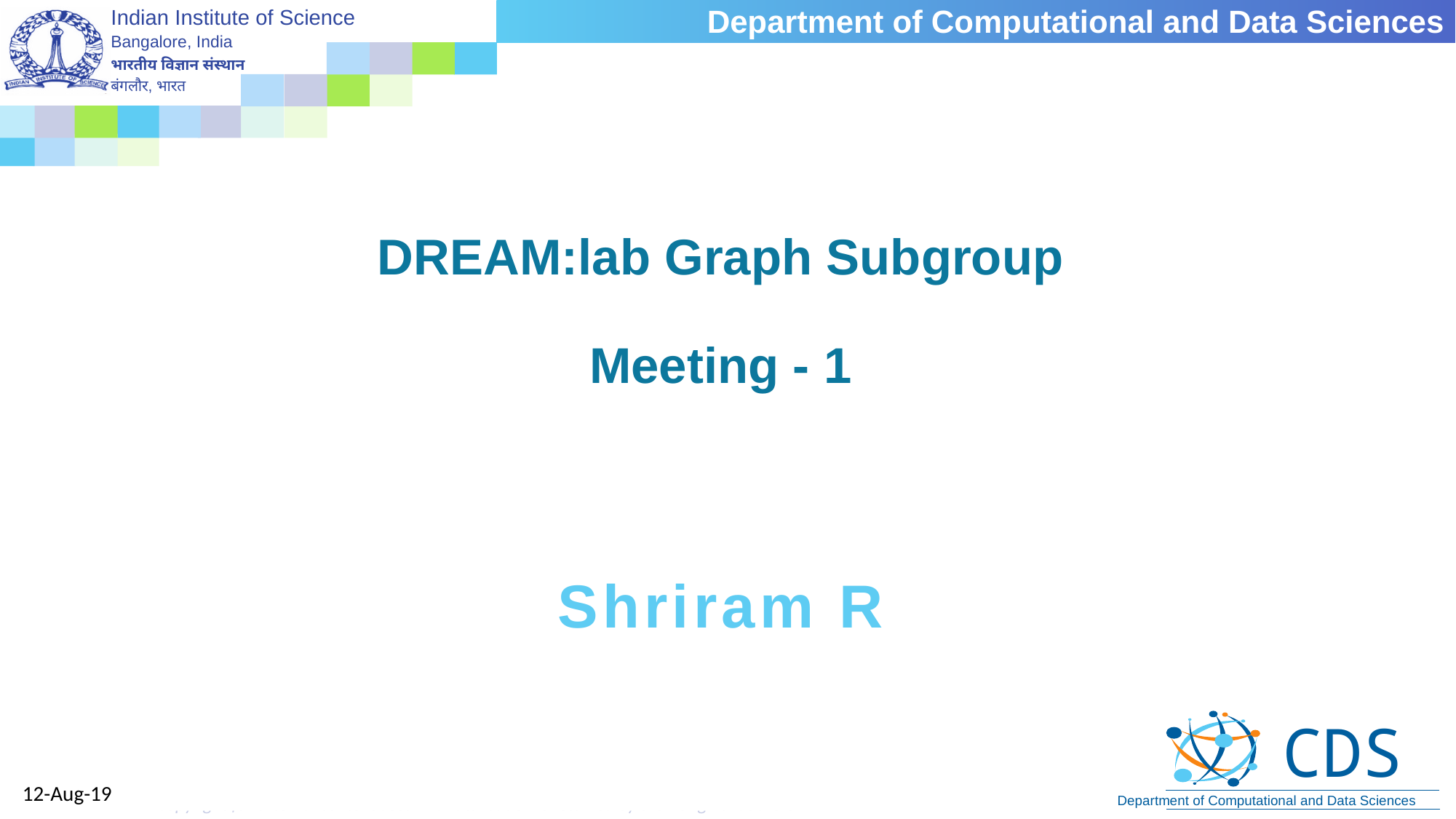

# DREAM:lab Graph Subgroup Meeting - 1

Shriram R

12-Aug-19